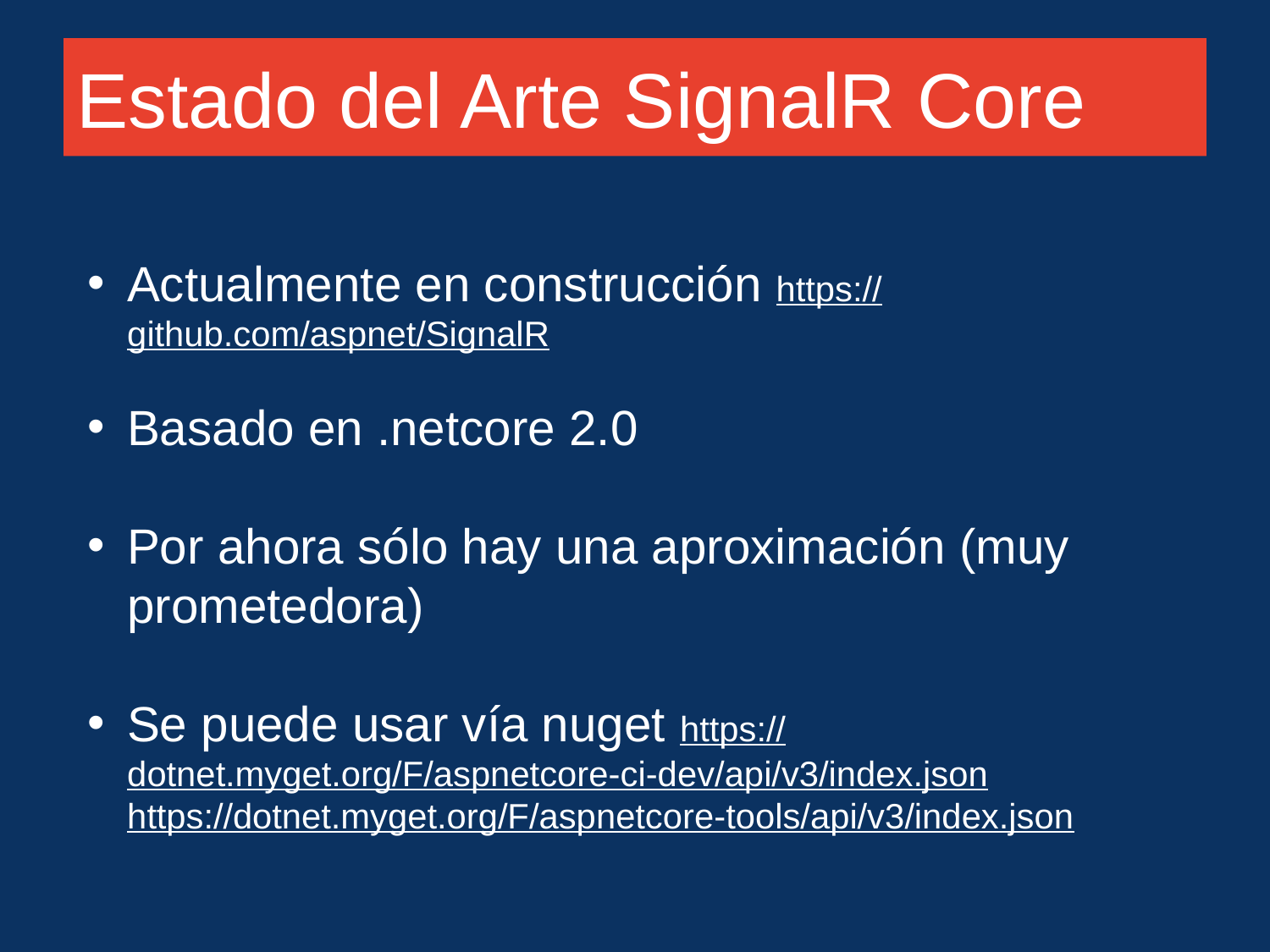

# Estado del Arte SignalR Core
Actualmente en construcción https://github.com/aspnet/SignalR

Basado en .netcore 2.0

Por ahora sólo hay una aproximación (muy prometedora)

Se puede usar vía nuget https://dotnet.myget.org/F/aspnetcore-ci-dev/api/v3/index.json
https://dotnet.myget.org/F/aspnetcore-tools/api/v3/index.json